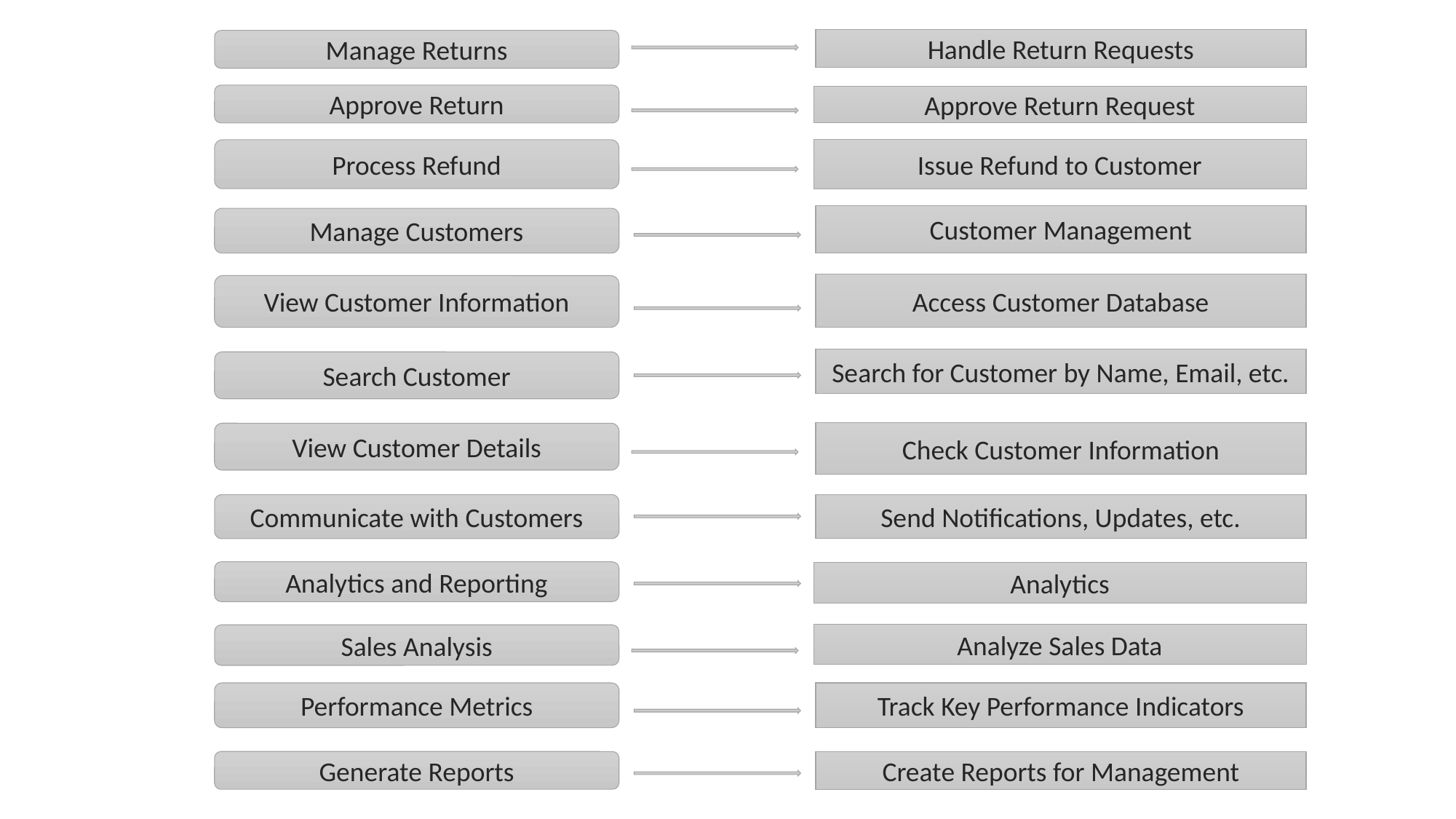

Handle Return Requests
Manage Returns

Approve Return
Approve Return Request

Issue Refund to Customer
Process Refund

Customer Management
Manage Customers

Access Customer Database
View Customer Information

Search for Customer by Name, Email, etc.
Search Customer

Check Customer Information
View Customer Details

Communicate with Customers
Send Notifications, Updates, etc.

Analytics and Reporting
Analytics

Analyze Sales Data
Sales Analysis

Performance Metrics
Track Key Performance Indicators

Generate Reports
Create Reports for Management